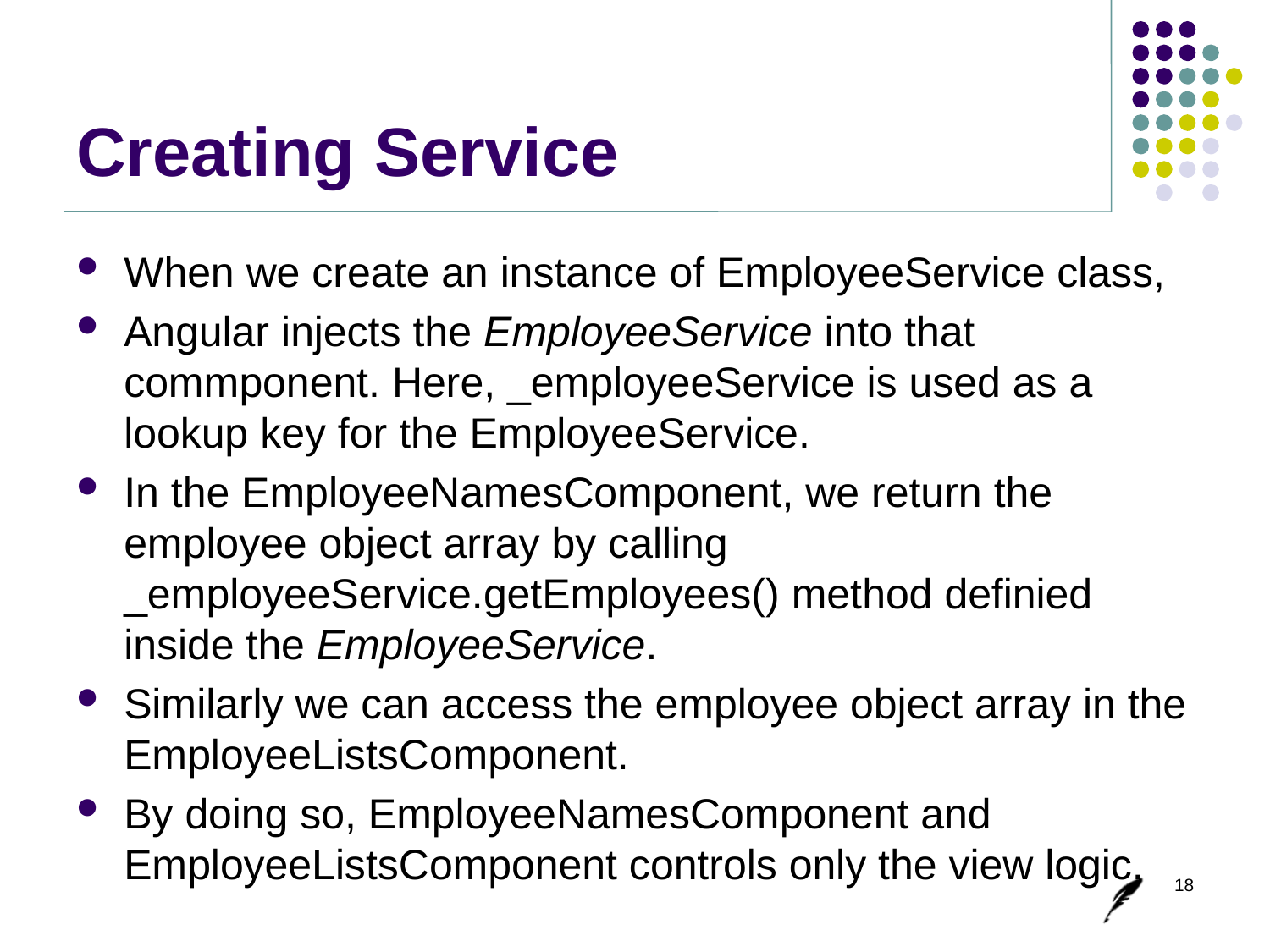

# Creating Service
When we create an instance of EmployeeService class,
Angular injects the EmployeeService into that commponent. Here, _employeeService is used as a lookup key for the EmployeeService.
In the EmployeeNamesComponent, we return the employee object array by calling _employeeService.getEmployees() method definied inside the EmployeeService.
Similarly we can access the employee object array in the EmployeeListsComponent.
By doing so, EmployeeNamesComponent and EmployeeListsComponent controls only the view logic.
18